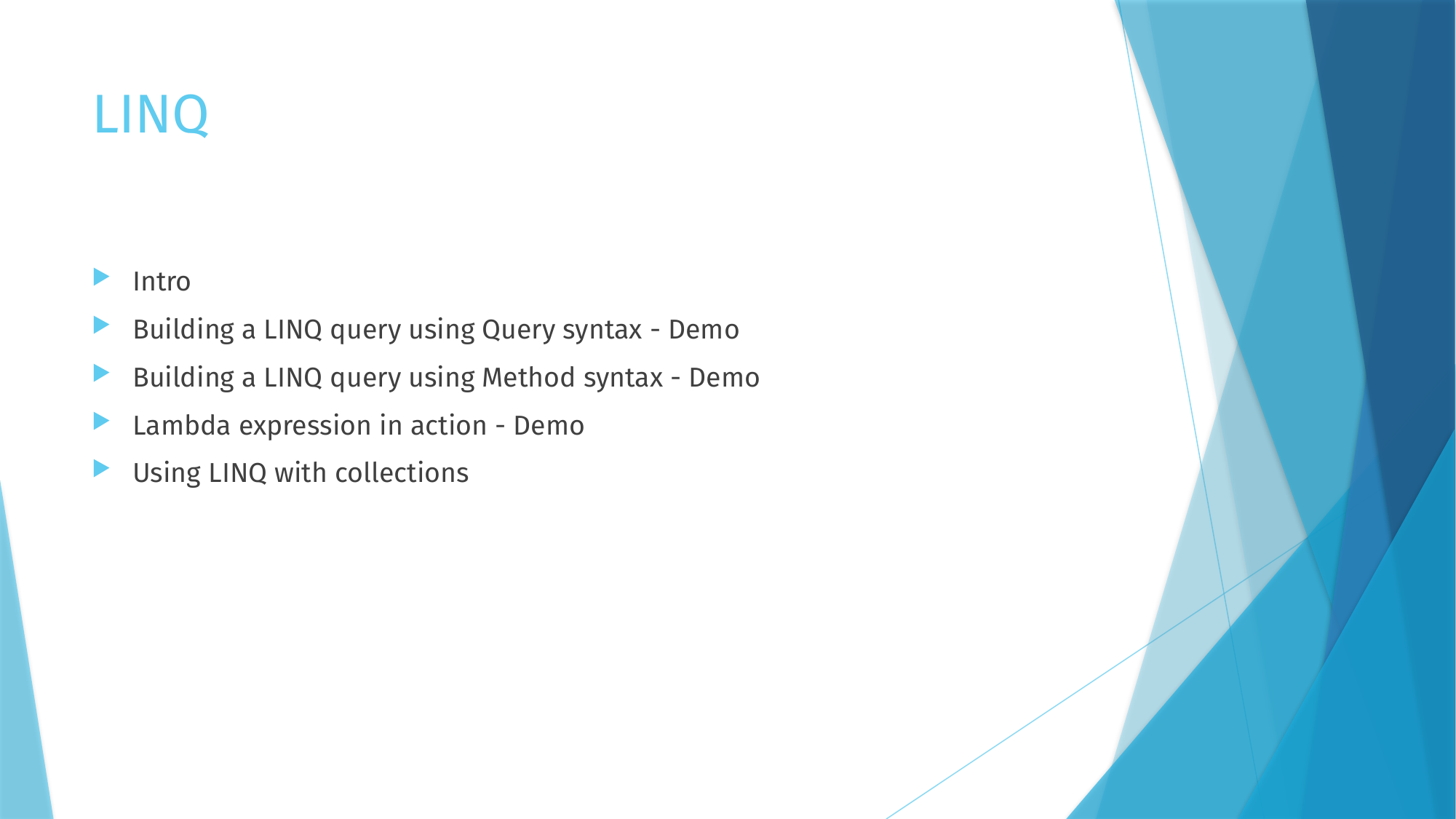

# LINQ
Intro
Building a LINQ query using Query syntax - Demo
Building a LINQ query using Method syntax - Demo
Lambda expression in action - Demo
Using LINQ with collections